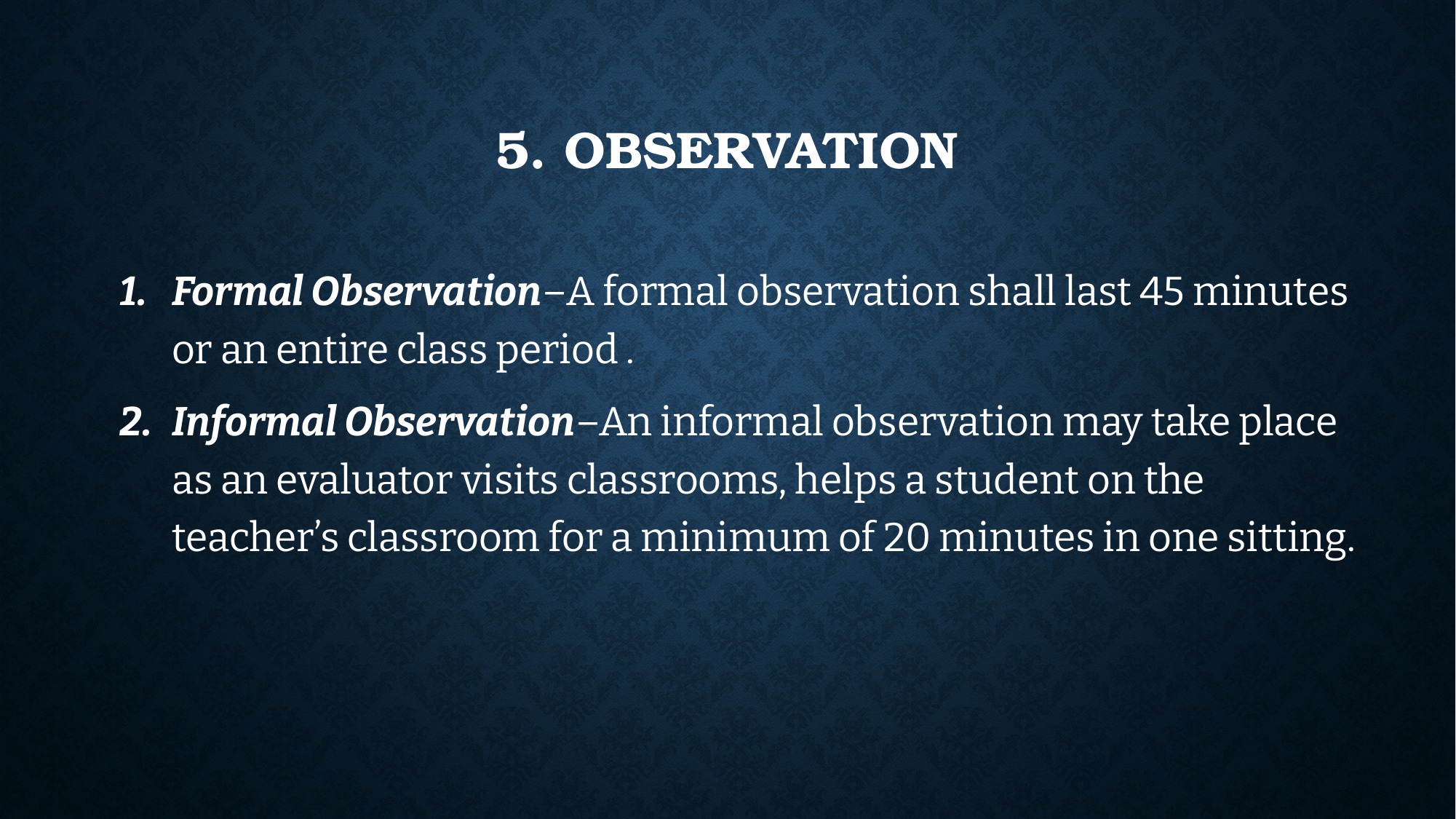

# 5. Observation
Formal Observation–A formal observation shall last 45 minutes or an entire class period .
Informal Observation–An informal observation may take place as an evaluator visits classrooms, helps a student on the teacher’s classroom for a minimum of 20 minutes in one sitting.